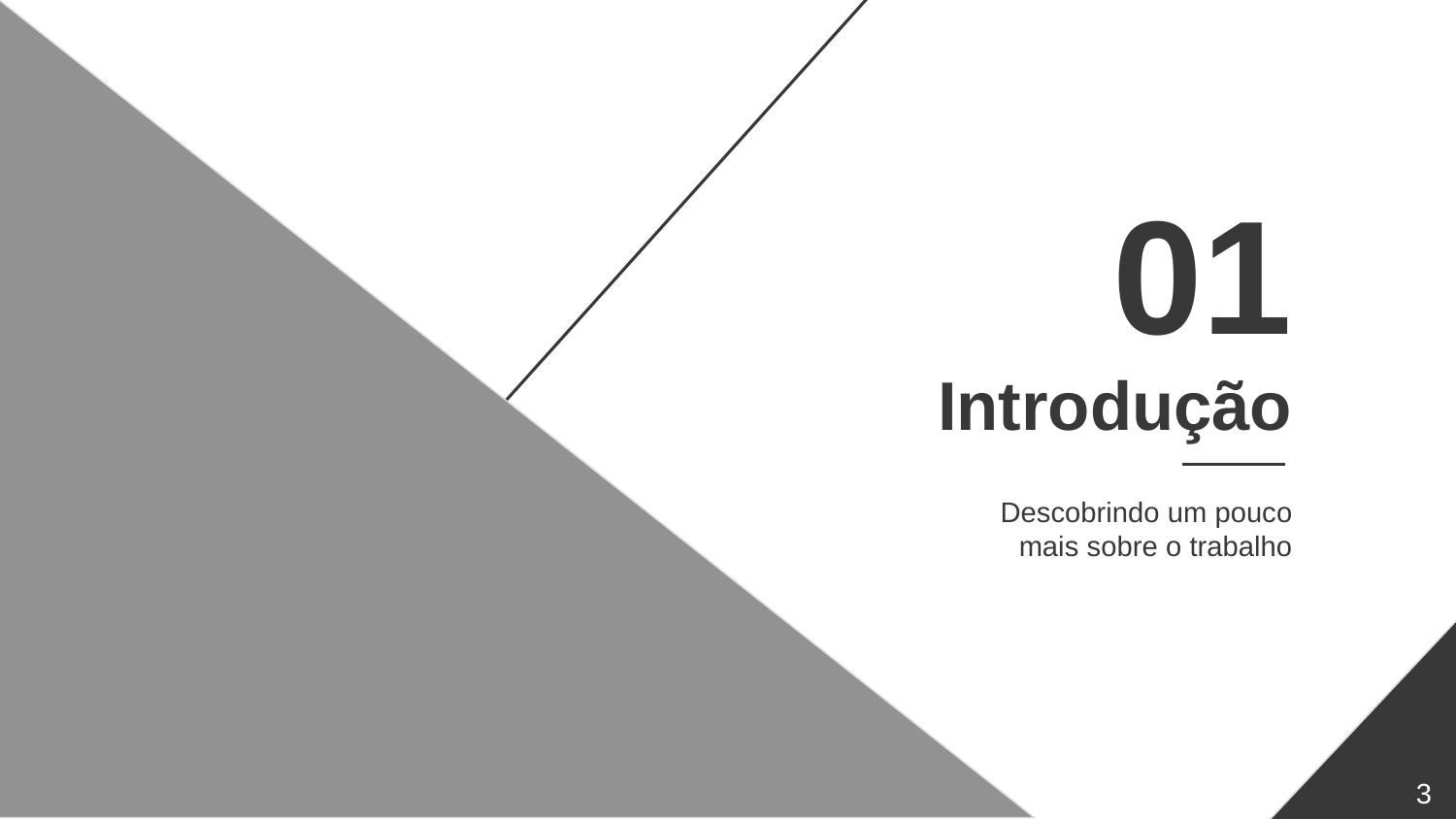

01
# Introdução
Descobrindo um pouco mais sobre o trabalho
3